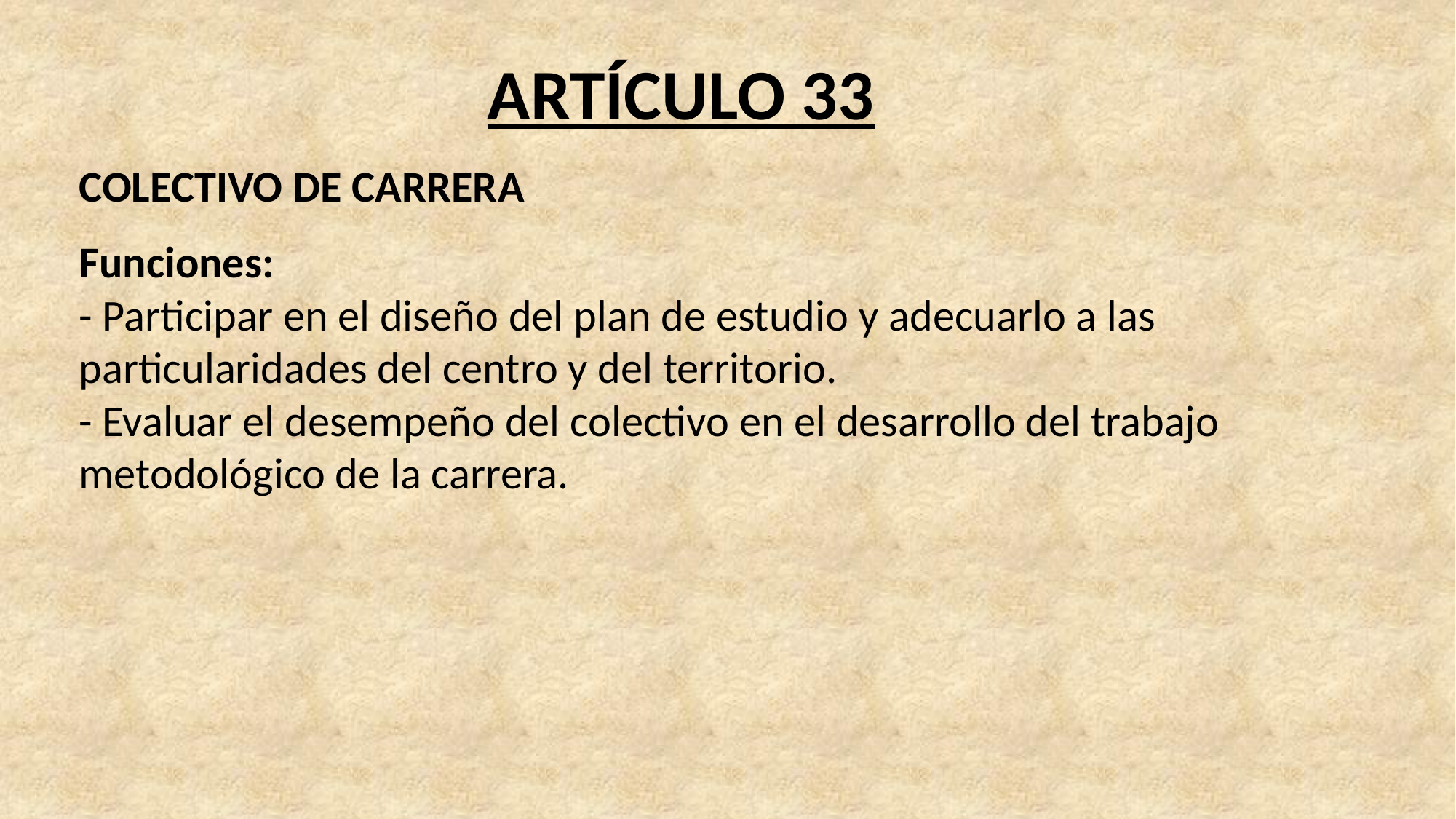

ARTÍCULO 33
COLECTIVO DE CARRERA
Funciones:
- Participar en el diseño del plan de estudio y adecuarlo a las
particularidades del centro y del territorio.
- Evaluar el desempeño del colectivo en el desarrollo del trabajo
metodológico de la carrera.